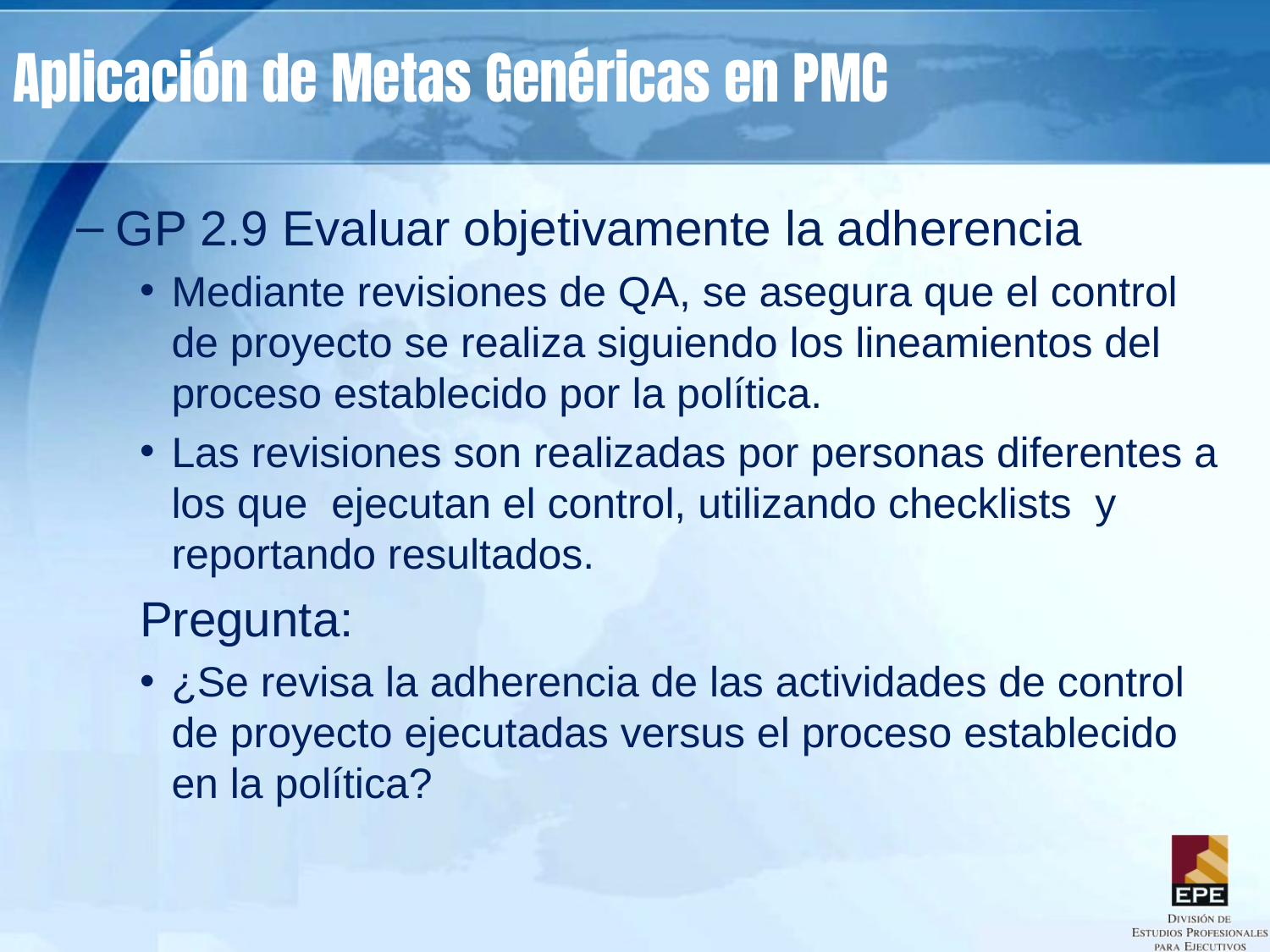

# Aplicación de Metas Genéricas en PMC
GP 2.9 Evaluar objetivamente la adherencia
Mediante revisiones de QA, se asegura que el control de proyecto se realiza siguiendo los lineamientos del proceso establecido por la política.
Las revisiones son realizadas por personas diferentes a los que  ejecutan el control, utilizando checklists  y reportando resultados.
Pregunta:
¿Se revisa la adherencia de las actividades de control de proyecto ejecutadas versus el proceso establecido en la política?